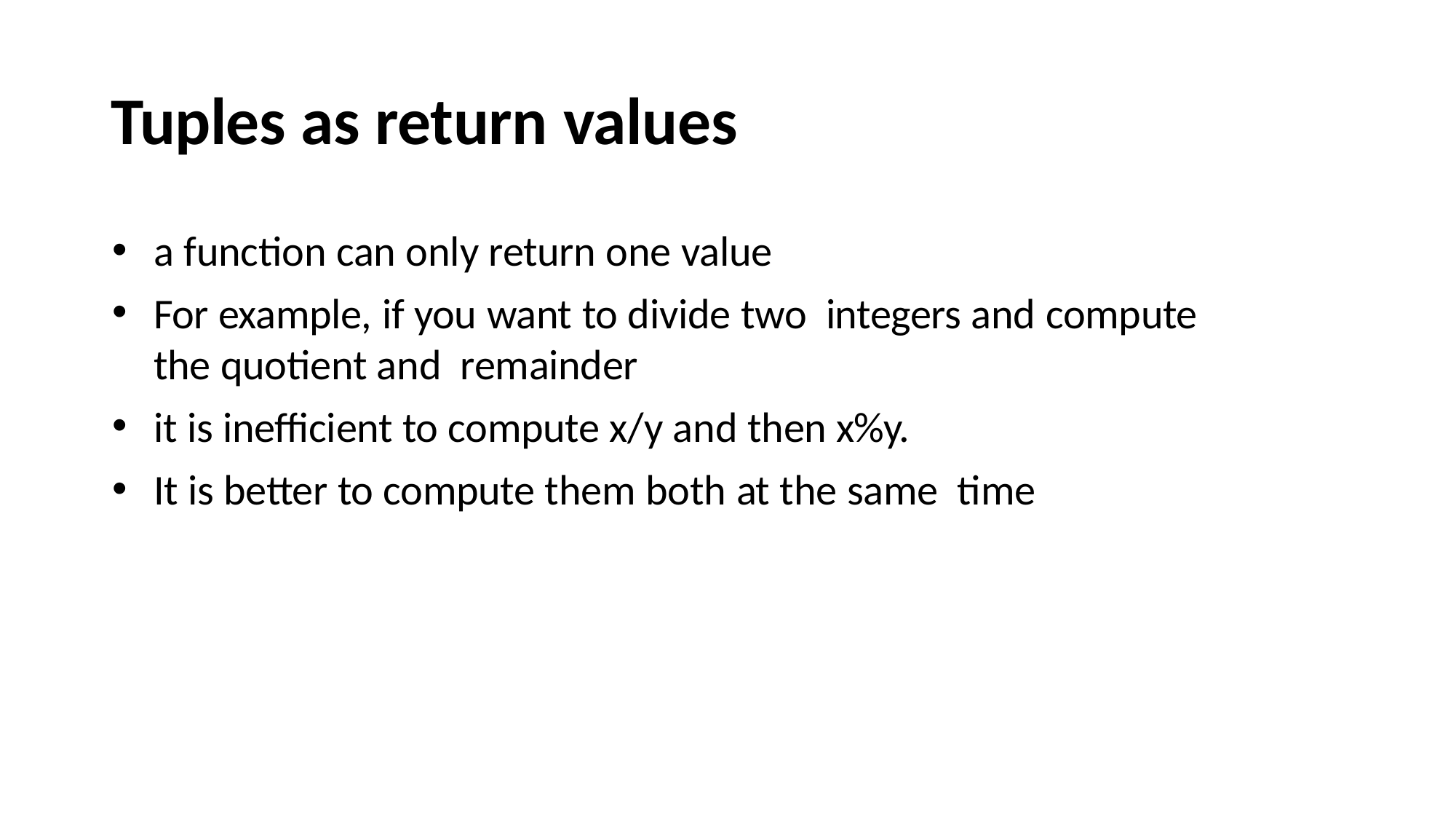

# Tuples as return values
a function can only return one value
For example, if you want to divide two  integers and compute the quotient and  remainder
it is inefficient to compute x/y and then x%y.
It is better to compute them both at the same  time